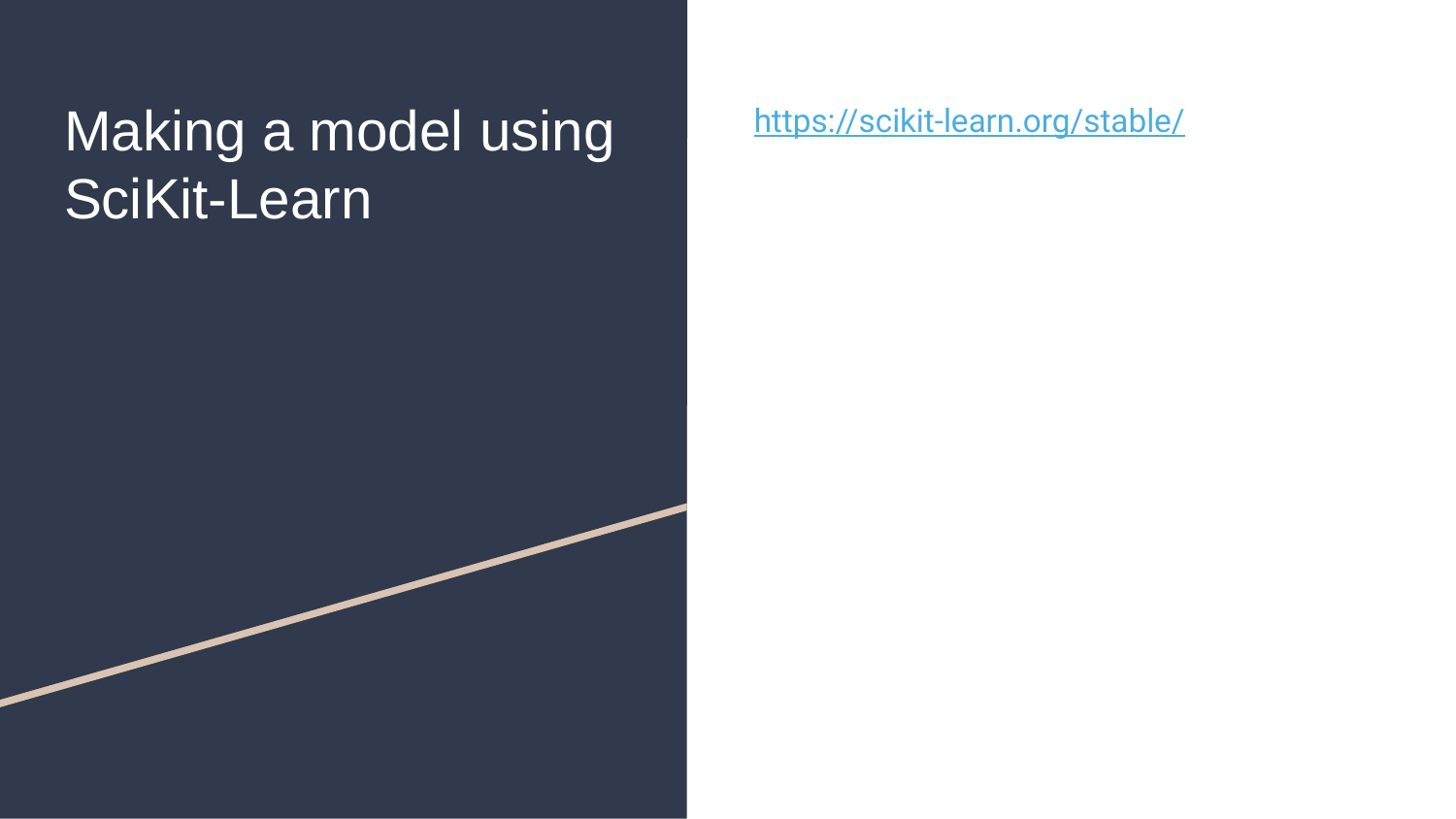

# Making a model using SciKit-Learn
https://scikit-learn.org/stable/